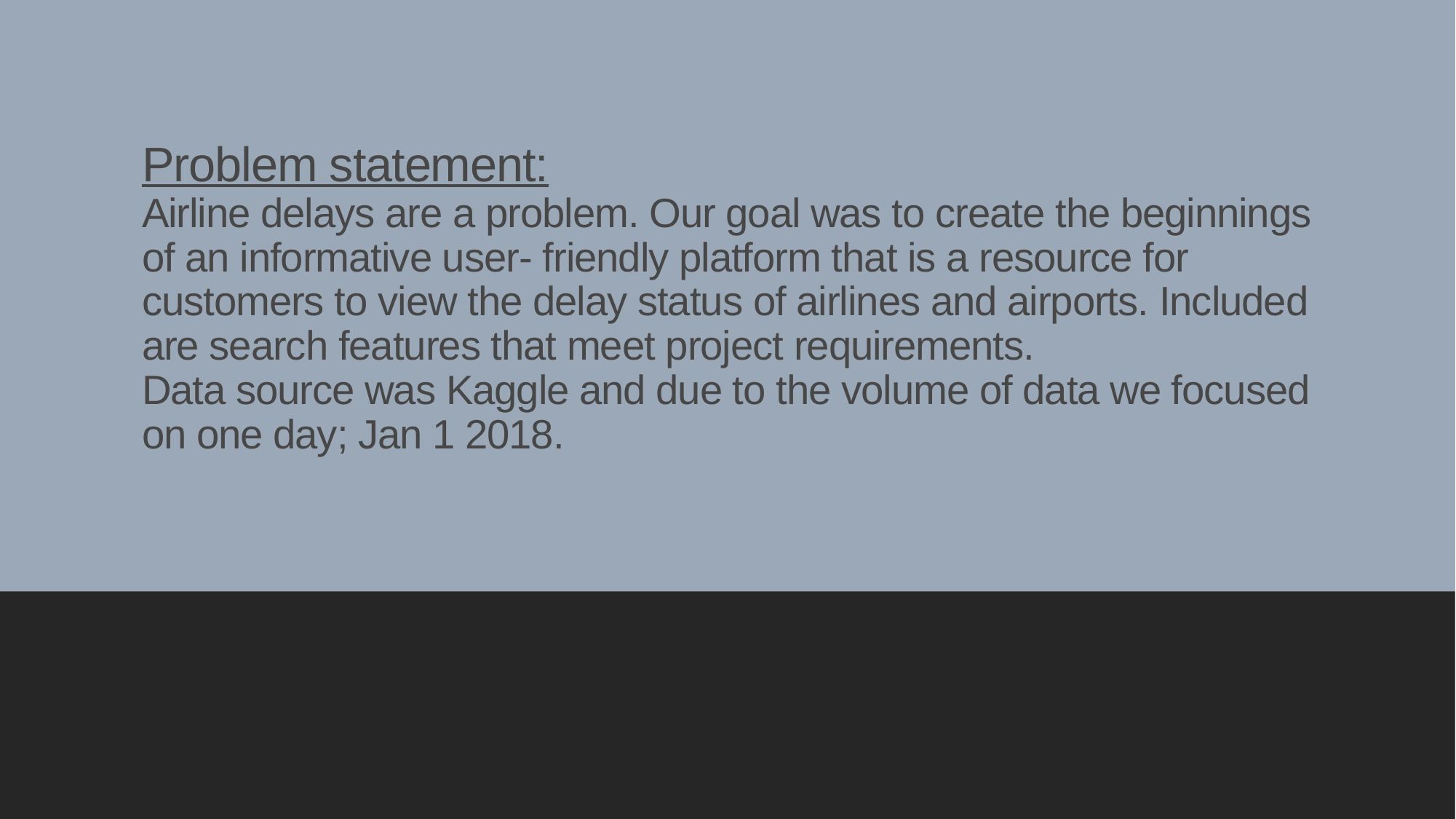

# Problem statement: Airline delays are a problem. Our goal was to create the beginnings of an informative user- friendly platform that is a resource for customers to view the delay status of airlines and airports. Included are search features that meet project requirements. Data source was Kaggle and due to the volume of data we focused on one day; Jan 1 2018.